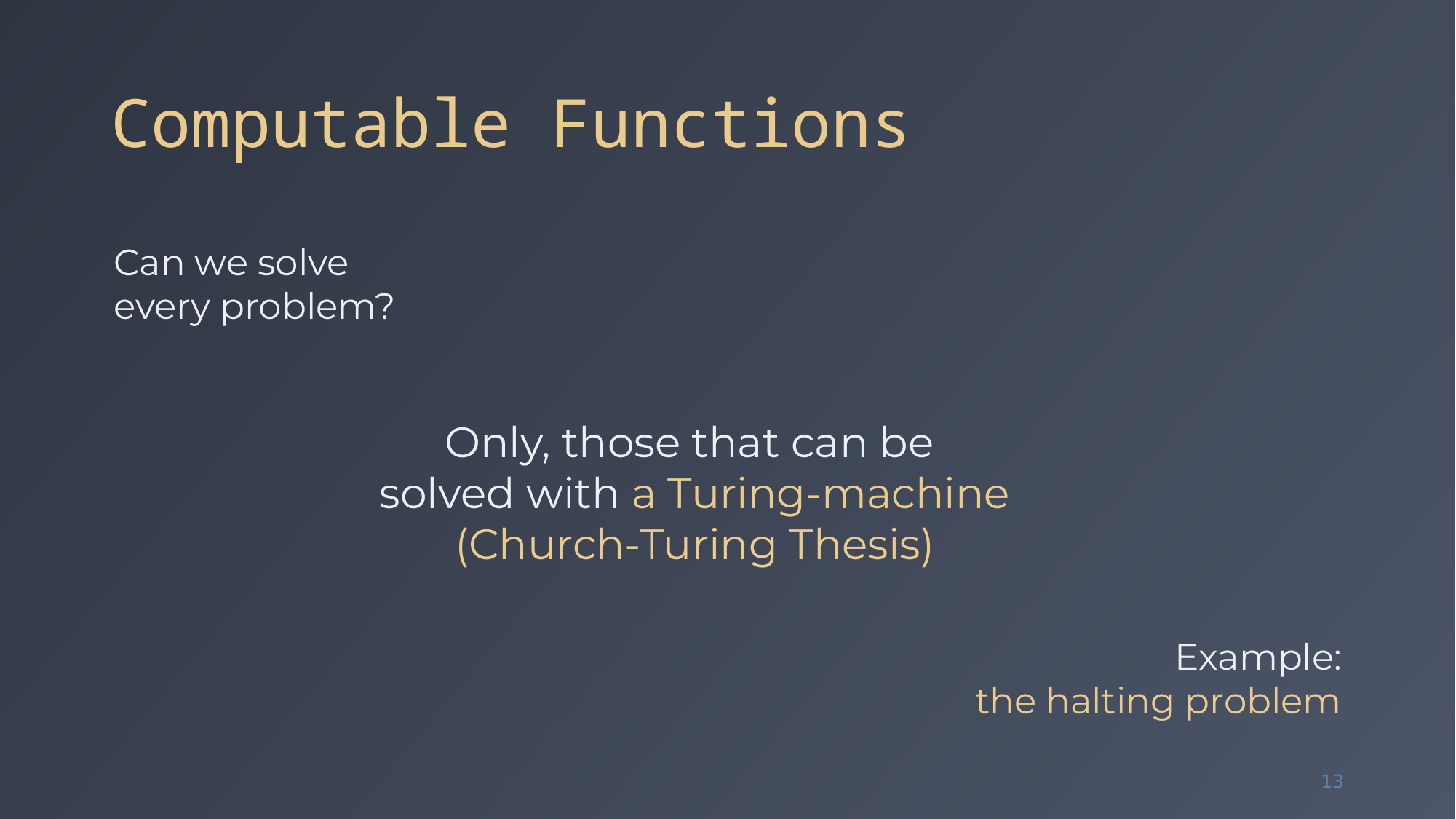

# Computable Functions
Can we solve
every problem?
Only, those that can be
solved with a Turing-machine
(Church-Turing Thesis)
Example:
the halting problem
13